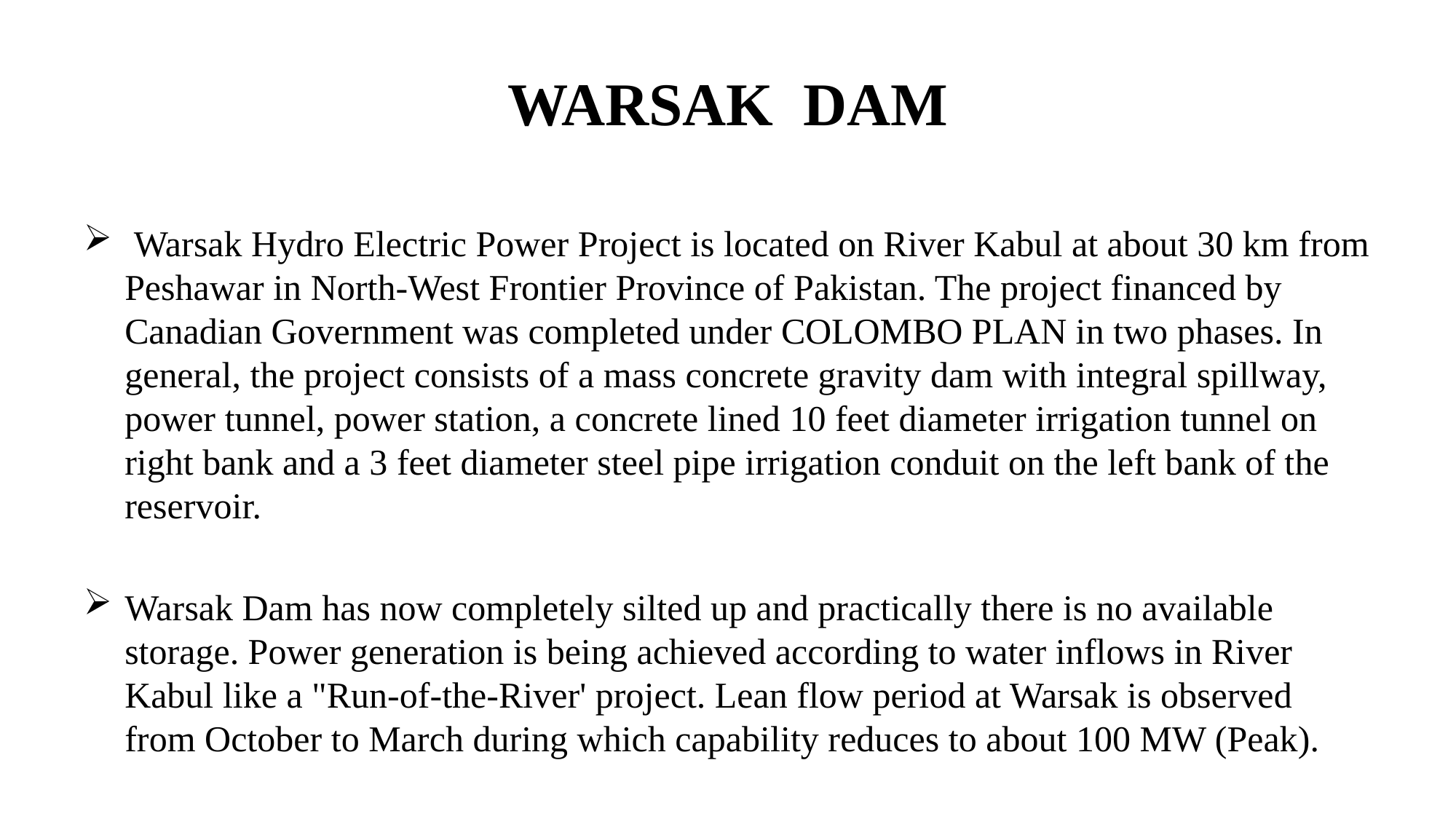

# WARSAK  DAM

 Warsak Hydro Electric Power Project is located on River Kabul at about 30 km from Peshawar in North-West Frontier Province of Pakistan. The project financed by Canadian Government was completed under COLOMBO PLAN in two phases. In general, the project consists of a mass concrete gravity dam with integral spillway, power tunnel, power station, a concrete lined 10 feet diameter irrigation tunnel on right bank and a 3 feet diameter steel pipe irrigation conduit on the left bank of the reservoir.

Warsak Dam has now completely silted up and practically there is no available storage. Power generation is being achieved according to water inflows in River Kabul like a "Run-of-the-River' project. Lean flow period at Warsak is observed from October to March during which capability reduces to about 100 MW (Peak).